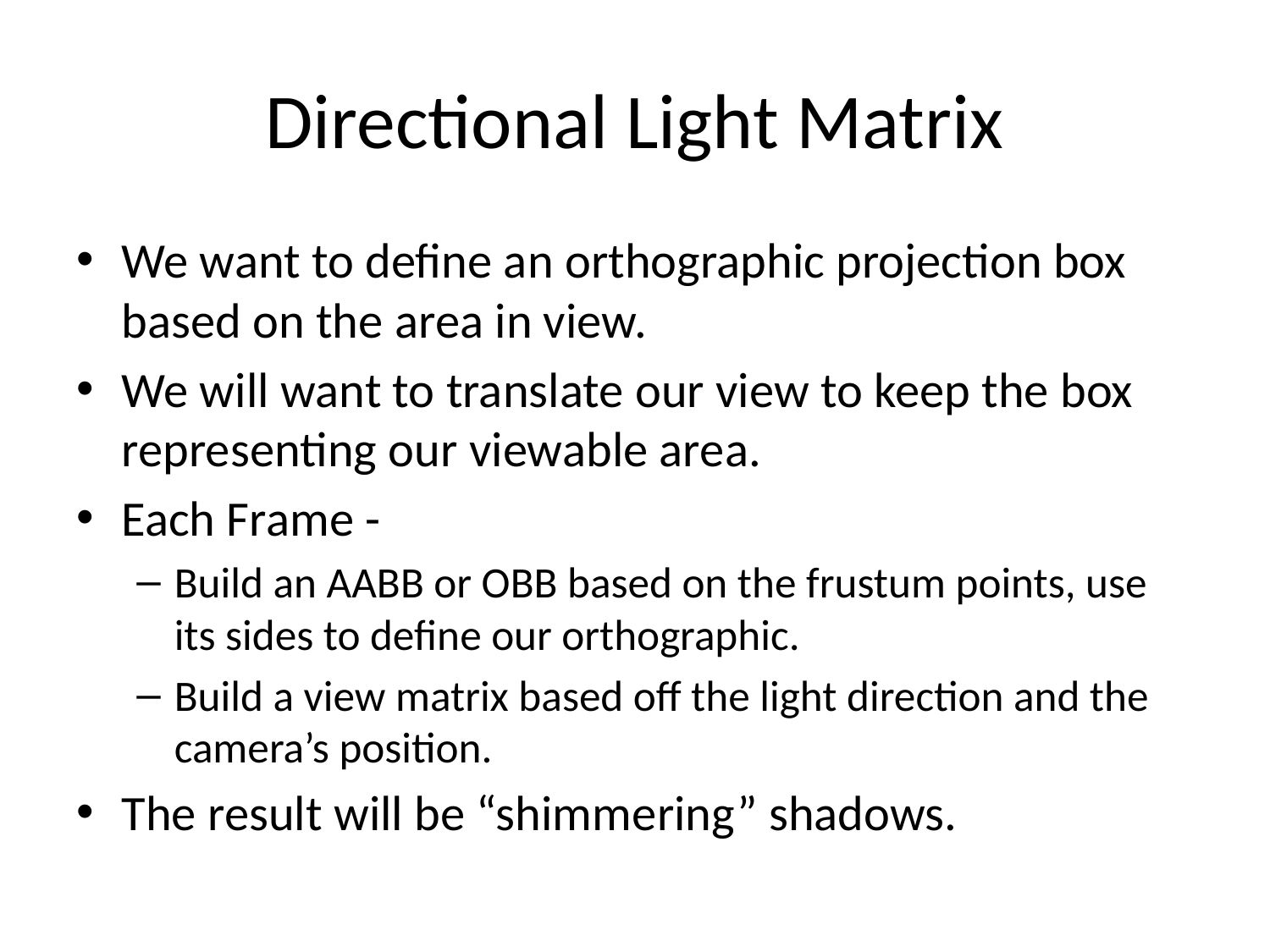

# Directional Light Matrix
We want to define an orthographic projection box based on the area in view.
We will want to translate our view to keep the box representing our viewable area.
Each Frame -
Build an AABB or OBB based on the frustum points, use its sides to define our orthographic.
Build a view matrix based off the light direction and the camera’s position.
The result will be “shimmering” shadows.